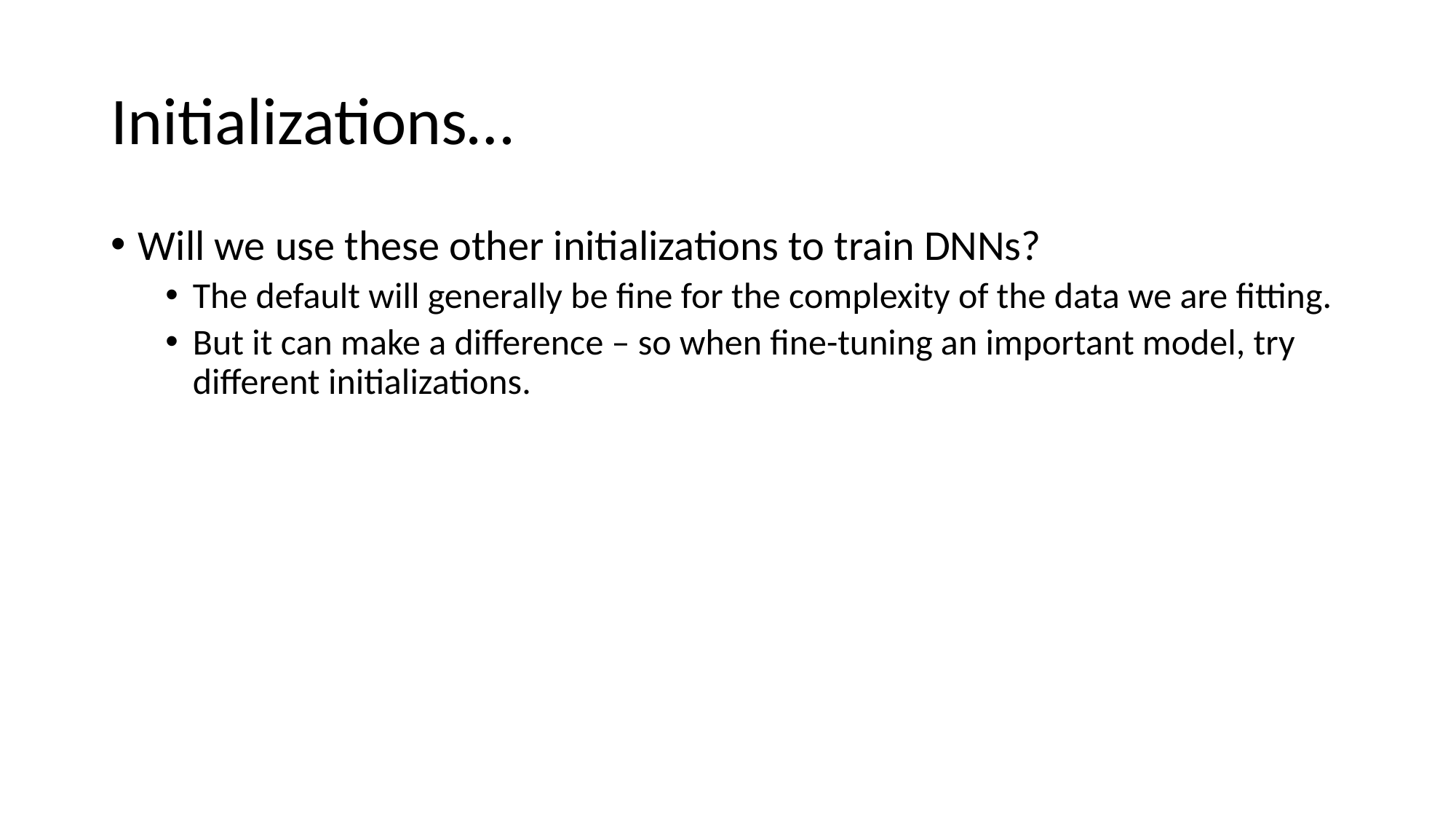

# Initializations…
Will we use these other initializations to train DNNs?
The default will generally be fine for the complexity of the data we are fitting.
But it can make a difference – so when fine-tuning an important model, try different initializations.